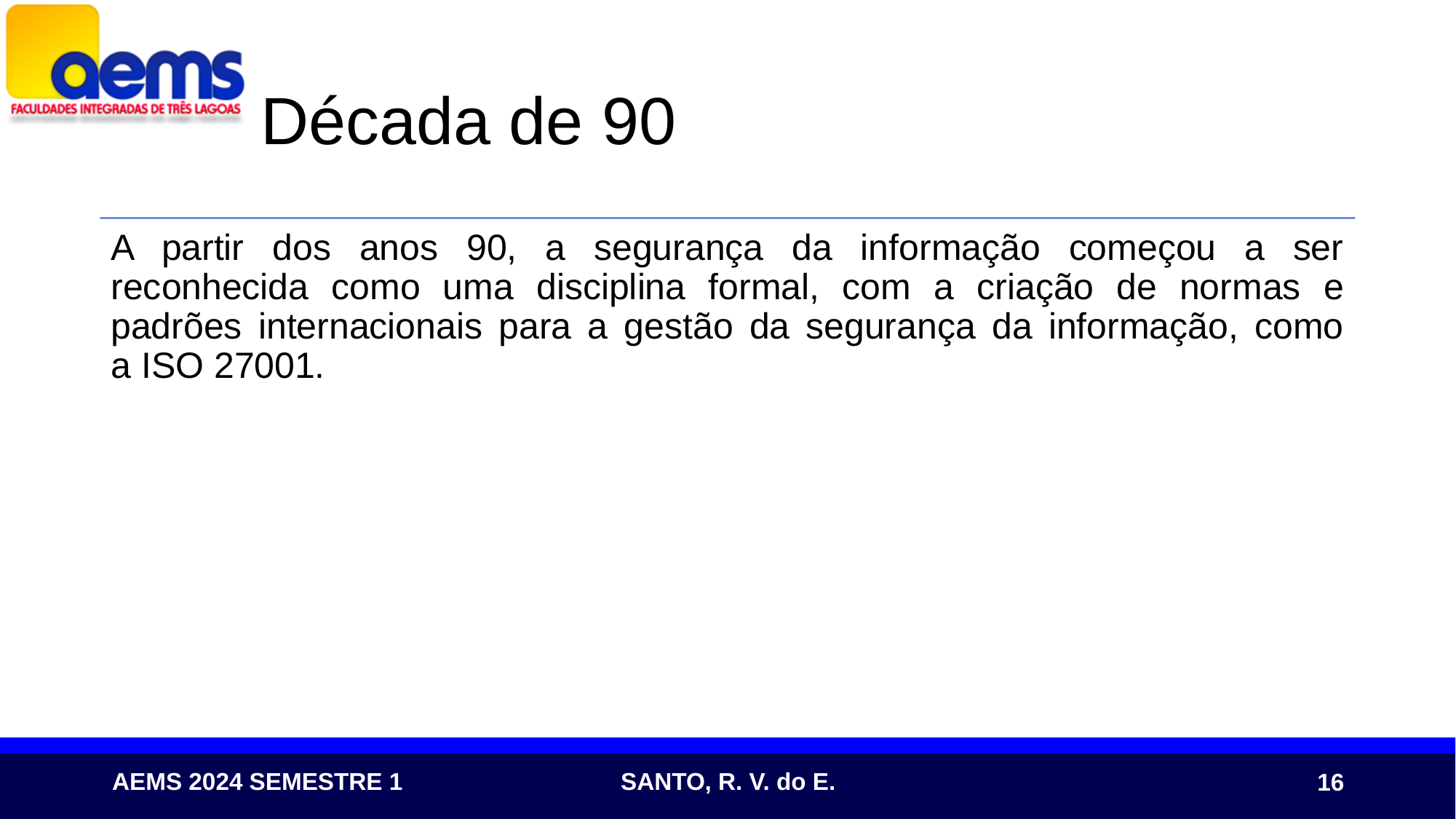

# Década de 90
A partir dos anos 90, a segurança da informação começou a ser reconhecida como uma disciplina formal, com a criação de normas e padrões internacionais para a gestão da segurança da informação, como a ISO 27001.
16